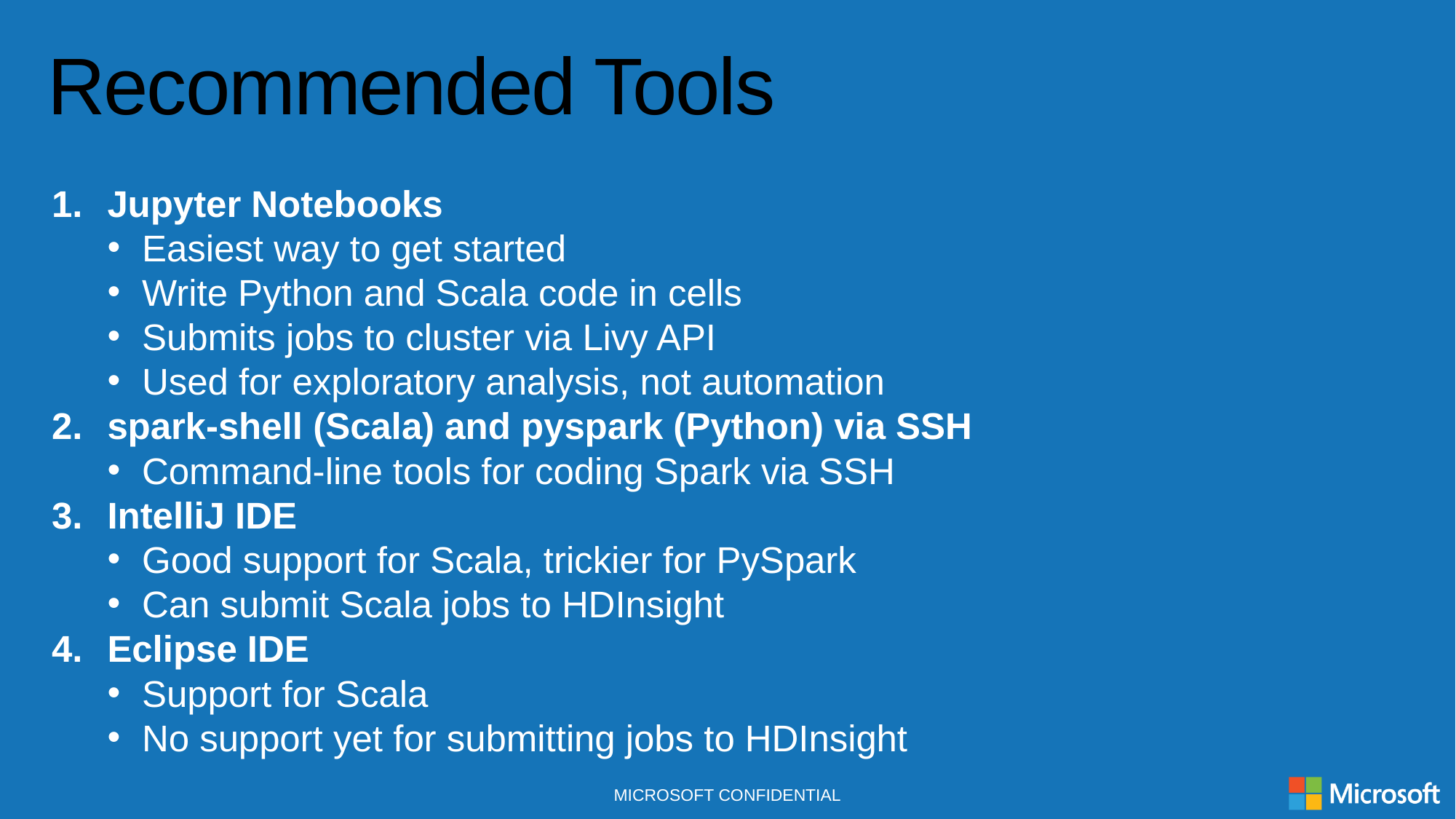

Recommended Tools

Jupyter Notebooks
Easiest way to get started
Write Python and Scala code in cells
Submits jobs to cluster via Livy API
Used for exploratory analysis, not automation
spark-shell (Scala) and pyspark (Python) via SSH
Command-line tools for coding Spark via SSH
IntelliJ IDE
Good support for Scala, trickier for PySpark
Can submit Scala jobs to HDInsight
Eclipse IDE
Support for Scala
No support yet for submitting jobs to HDInsight